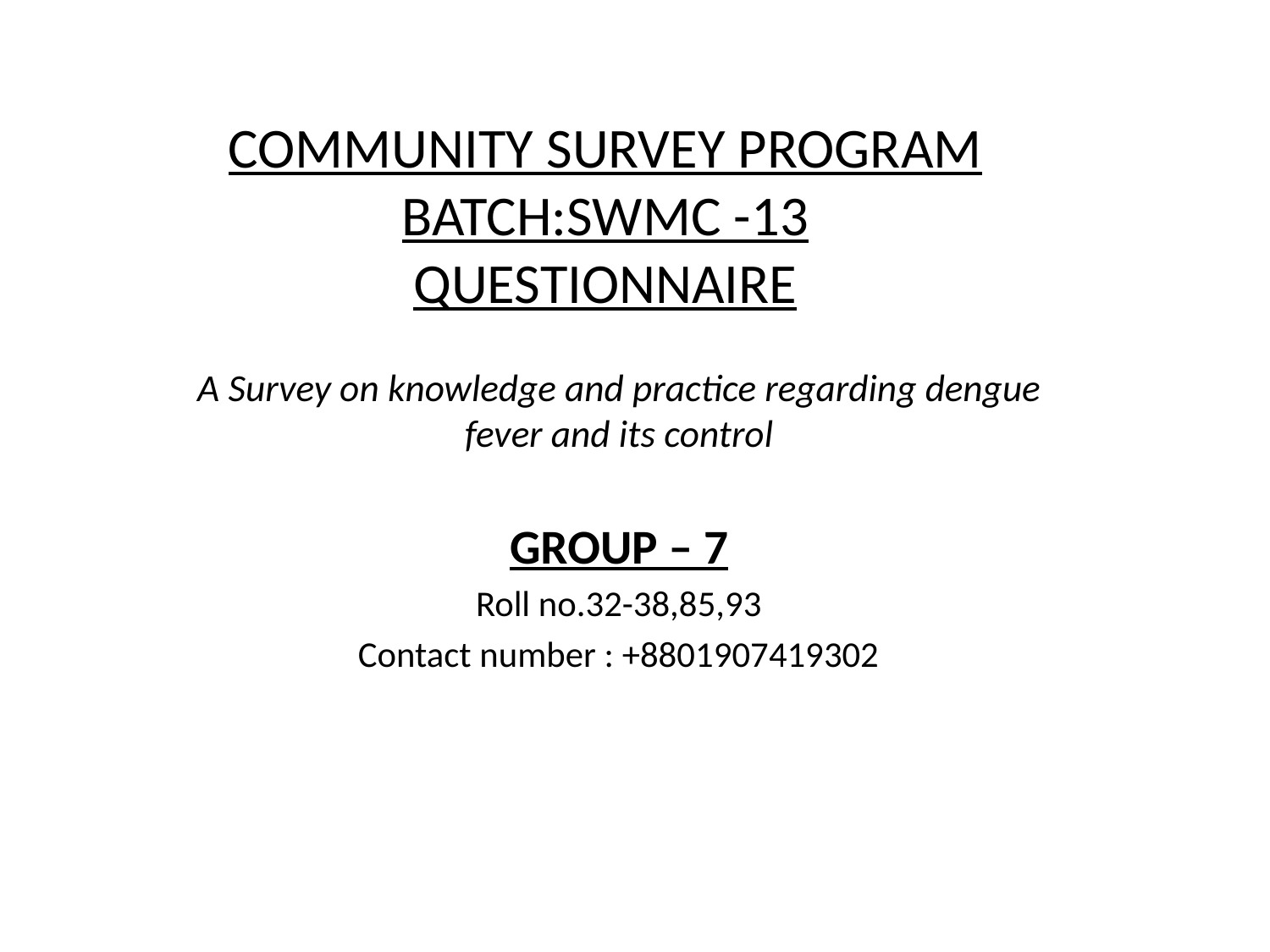

# COMMUNITY SURVEY PROGRAM BATCH:SWMC -13 QUESTIONNAIRE
A Survey on knowledge and practice regarding dengue fever and its control

GROUP – 7
Roll no.32-38,85,93
Contact number : +8801907419302